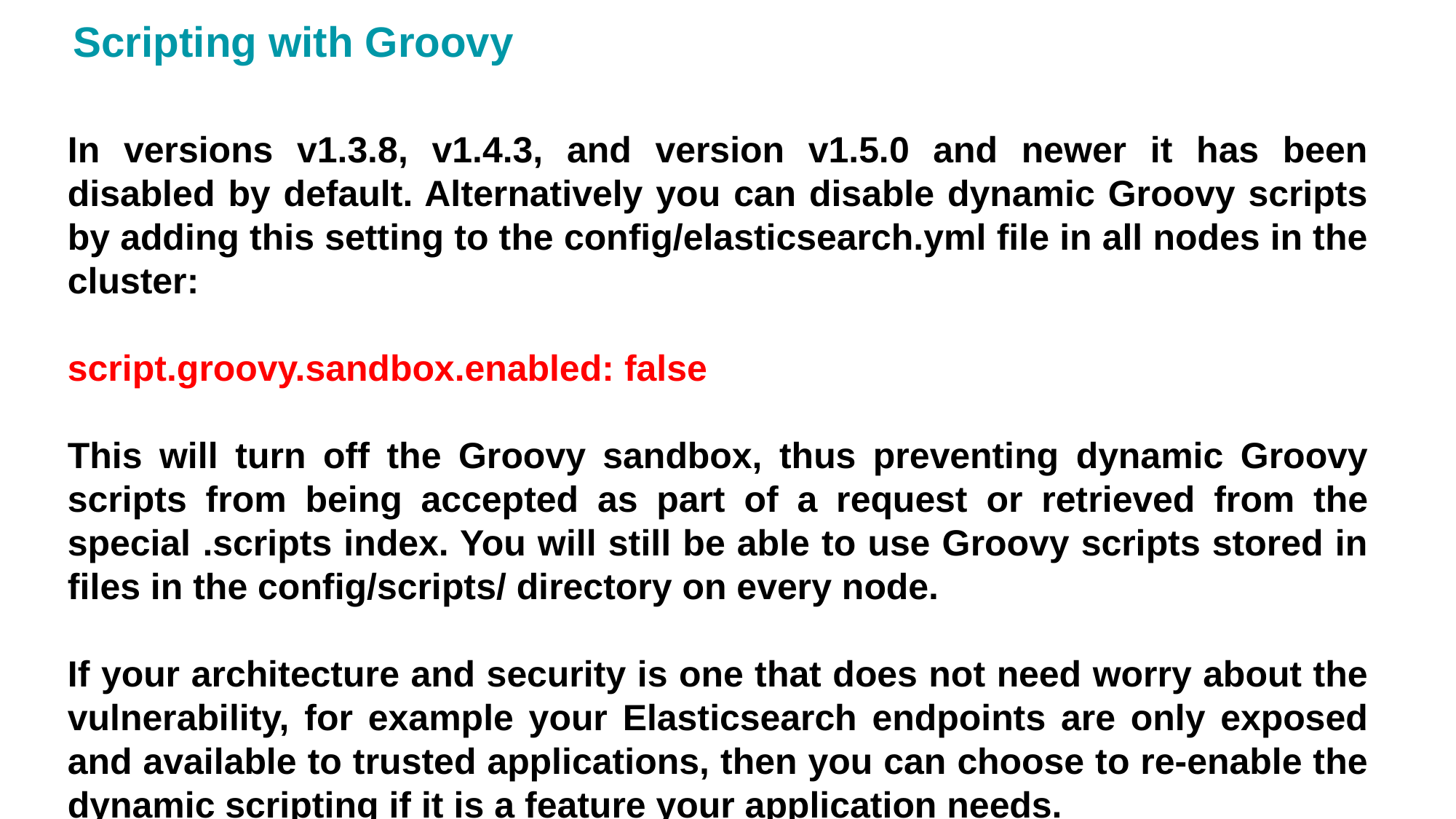

# Scripting with Groovy
In versions v1.3.8, v1.4.3, and version v1.5.0 and newer it has been disabled by default. Alternatively you can disable dynamic Groovy scripts by adding this setting to the config/elasticsearch.yml file in all nodes in the cluster:

script.groovy.sandbox.enabled: false

This will turn off the Groovy sandbox, thus preventing dynamic Groovy scripts from being accepted as part of a request or retrieved from the special .scripts index. You will still be able to use Groovy scripts stored in files in the config/scripts/ directory on every node.

If your architecture and security is one that does not need worry about the vulnerability, for example your Elasticsearch endpoints are only exposed and available to trusted applications, then you can choose to re-enable the dynamic scripting if it is a feature your application needs.